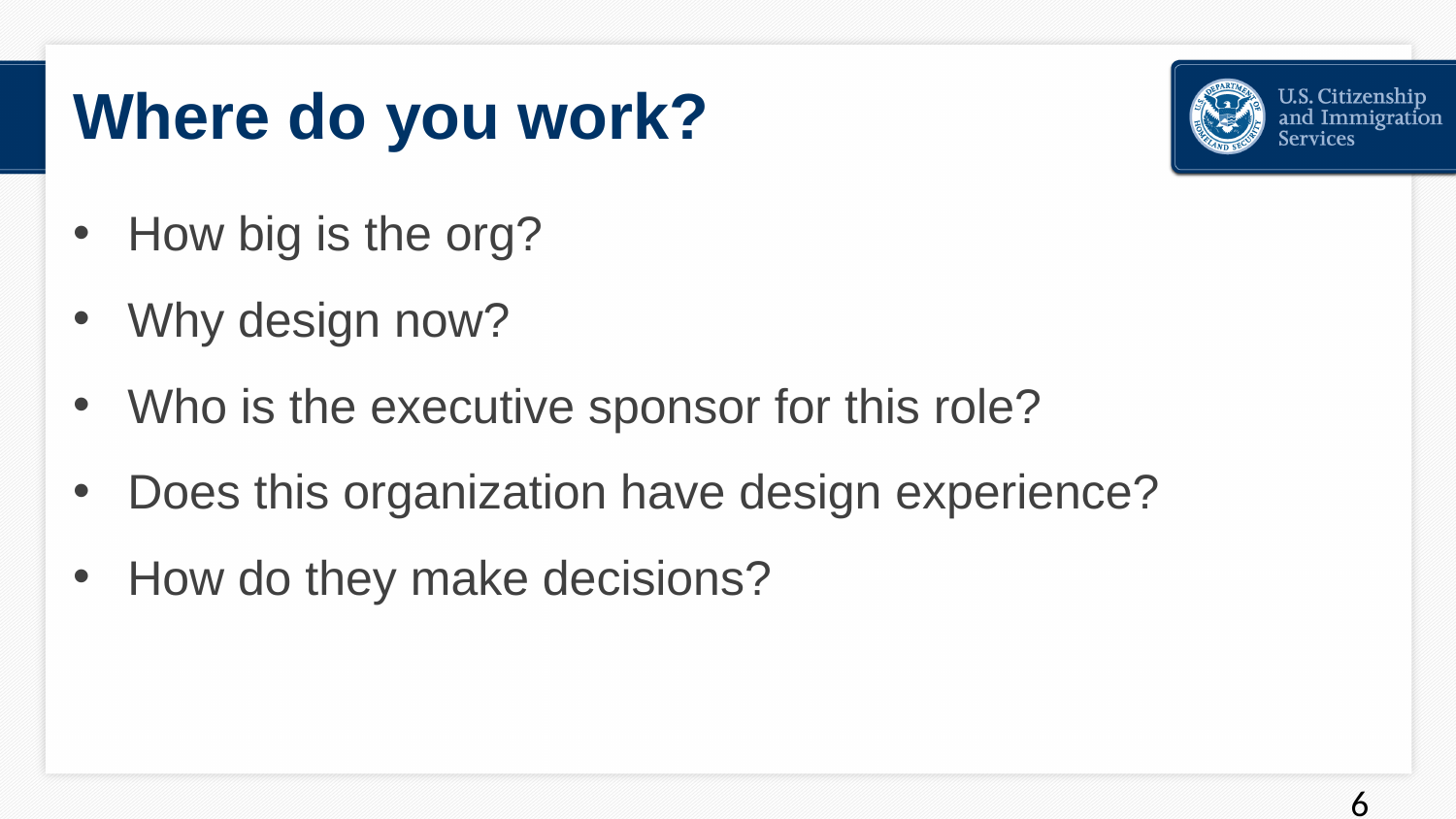

# Where do you work?
How big is the org?
Why design now?
Who is the executive sponsor for this role?
Does this organization have design experience?
How do they make decisions?
6